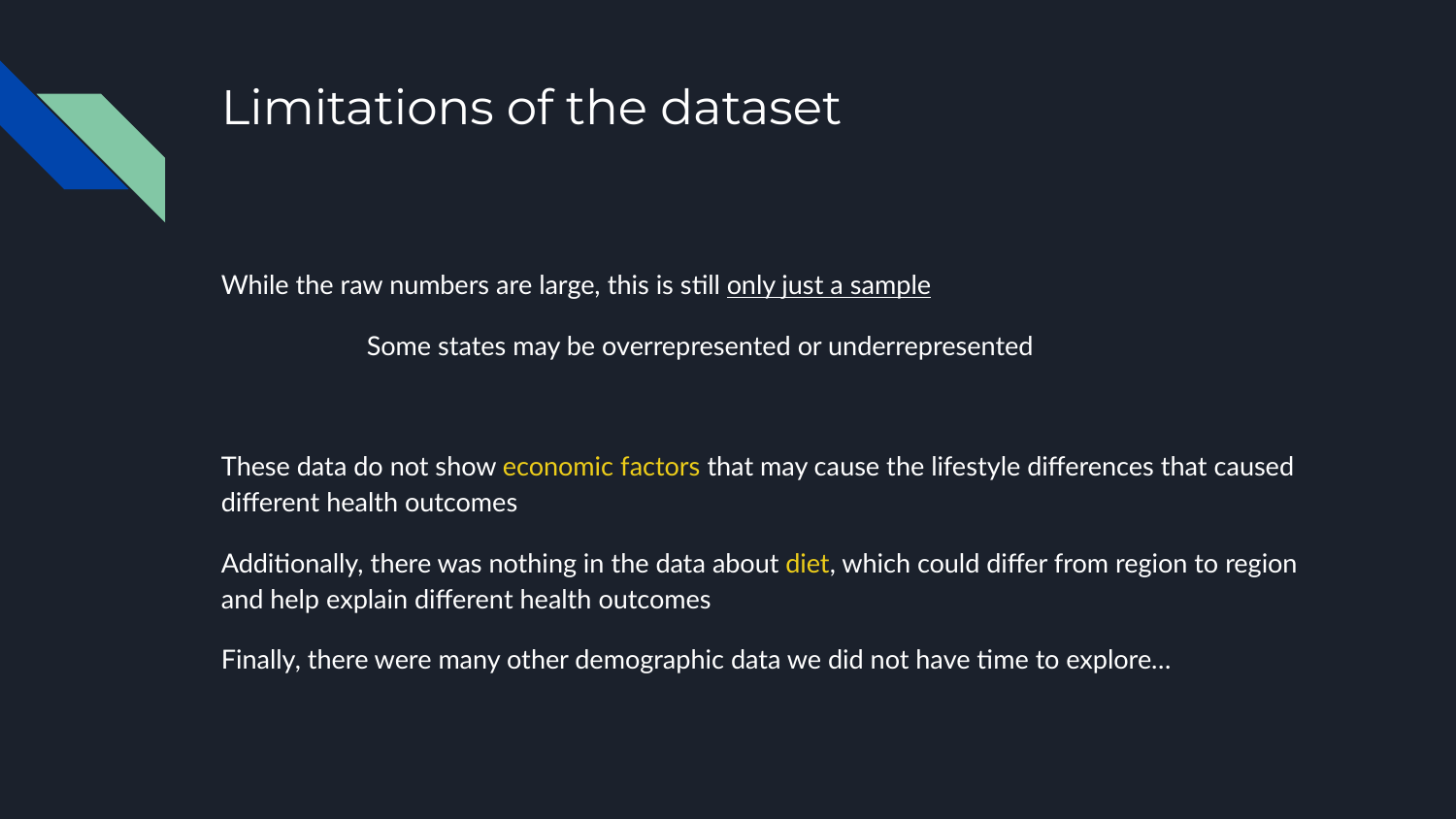

# Limitations of the dataset
While the raw numbers are large, this is still only just a sample
	Some states may be overrepresented or underrepresented

These data do not show economic factors that may cause the lifestyle differences that caused different health outcomes
Additionally, there was nothing in the data about diet, which could differ from region to region and help explain different health outcomes
Finally, there were many other demographic data we did not have time to explore…